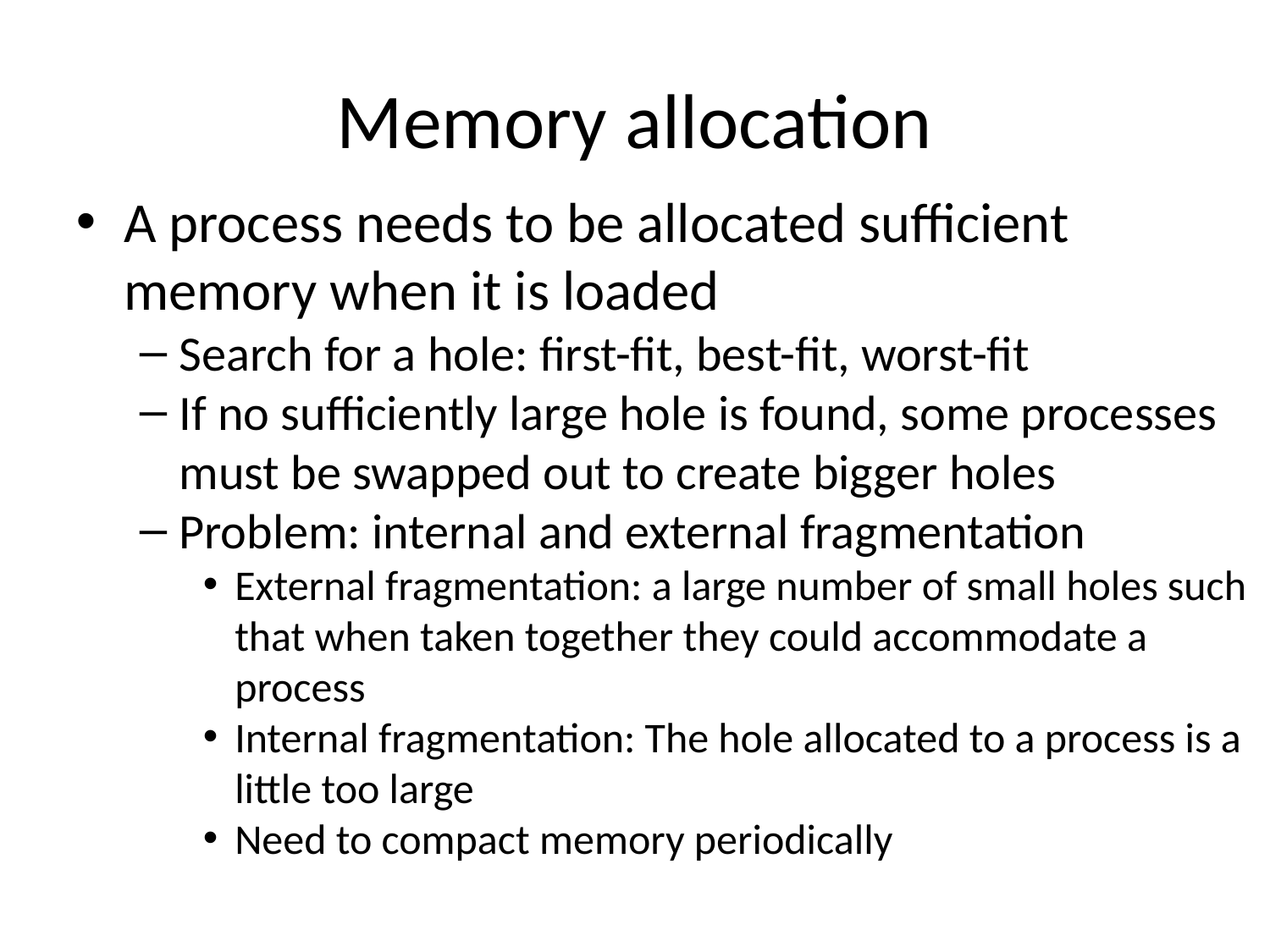

Memory allocation
A process needs to be allocated sufficient memory when it is loaded
Search for a hole: first-fit, best-fit, worst-fit
If no sufficiently large hole is found, some processes must be swapped out to create bigger holes
Problem: internal and external fragmentation
External fragmentation: a large number of small holes such that when taken together they could accommodate a process
Internal fragmentation: The hole allocated to a process is a little too large
Need to compact memory periodically